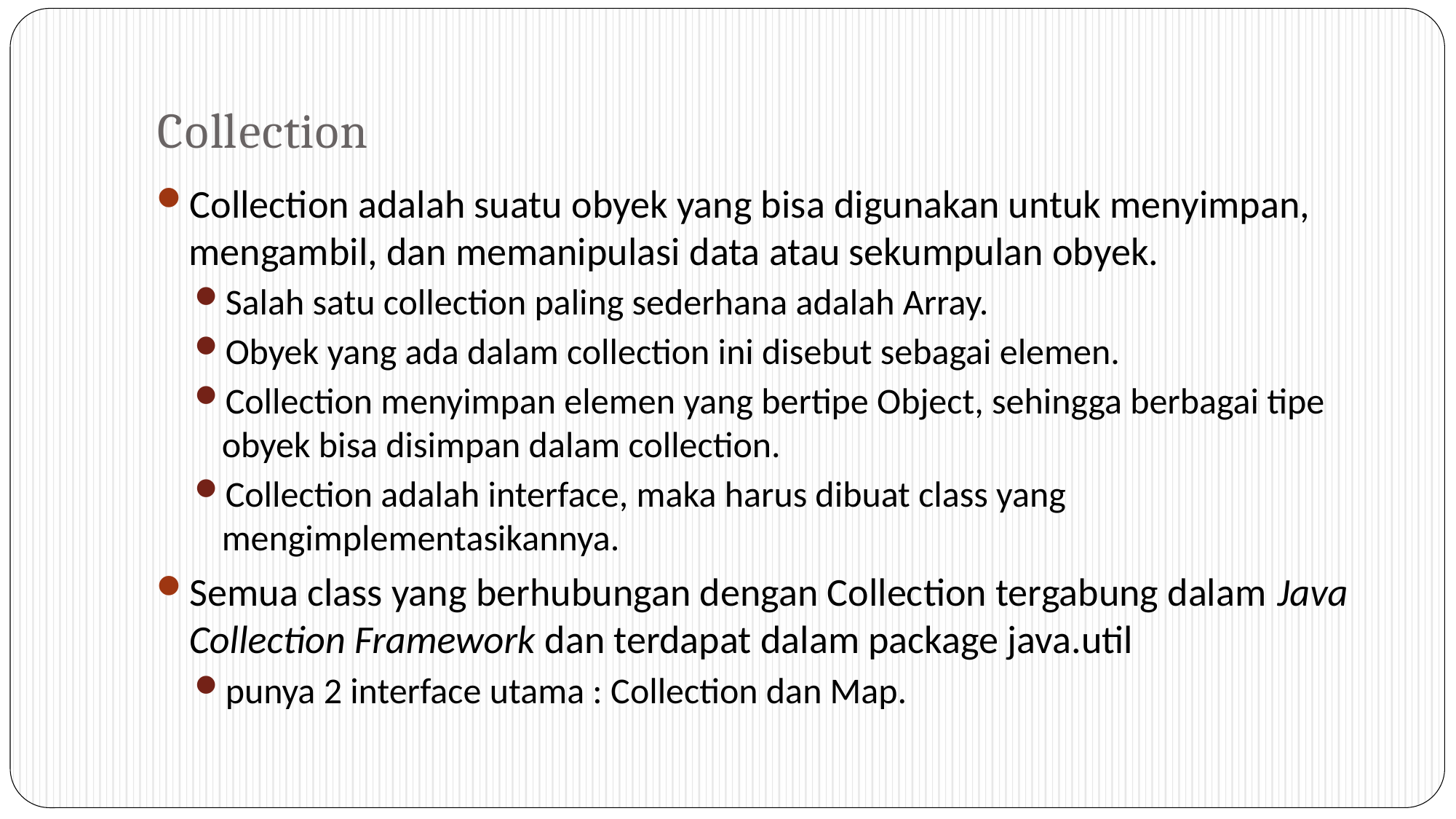

# Collection
Collection adalah suatu obyek yang bisa digunakan untuk menyimpan, mengambil, dan memanipulasi data atau sekumpulan obyek.
Salah satu collection paling sederhana adalah Array.
Obyek yang ada dalam collection ini disebut sebagai elemen.
Collection menyimpan elemen yang bertipe Object, sehingga berbagai tipe obyek bisa disimpan dalam collection.
Collection adalah interface, maka harus dibuat class yang mengimplementasikannya.
Semua class yang berhubungan dengan Collection tergabung dalam Java Collection Framework dan terdapat dalam package java.util
punya 2 interface utama : Collection dan Map.